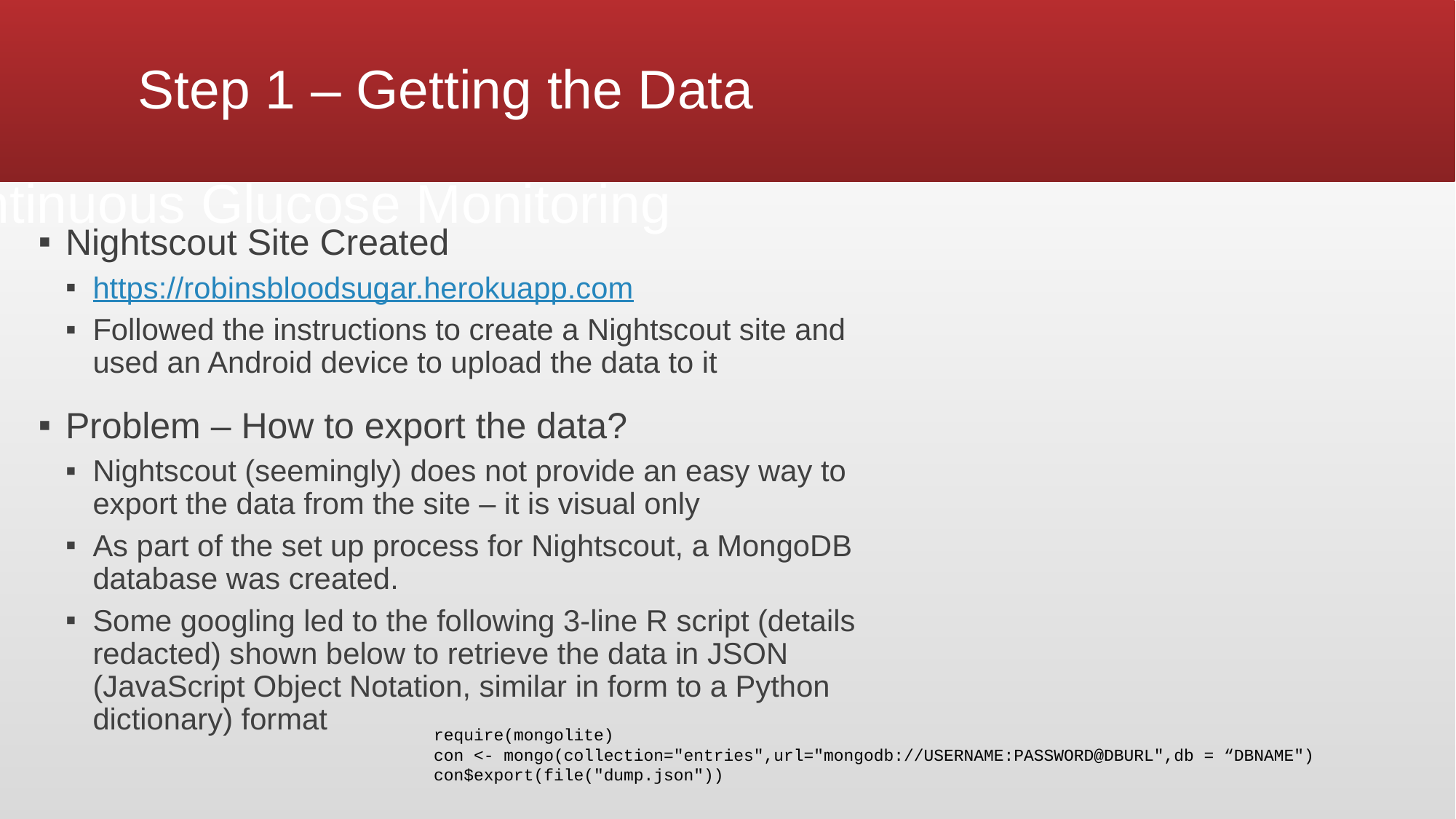

Step 1 – Getting the Data
# Continuous Glucose Monitoring
Nightscout Site Created
https://robinsbloodsugar.herokuapp.com
Followed the instructions to create a Nightscout site and used an Android device to upload the data to it
Problem – How to export the data?
Nightscout (seemingly) does not provide an easy way to export the data from the site – it is visual only
As part of the set up process for Nightscout, a MongoDB database was created.
Some googling led to the following 3-line R script (details redacted) shown below to retrieve the data in JSON (JavaScript Object Notation, similar in form to a Python dictionary) format

require(mongolite)
con <- mongo(collection="entries",url="mongodb://USERNAME:PASSWORD@DBURL",db = “DBNAME")
con$export(file("dump.json"))